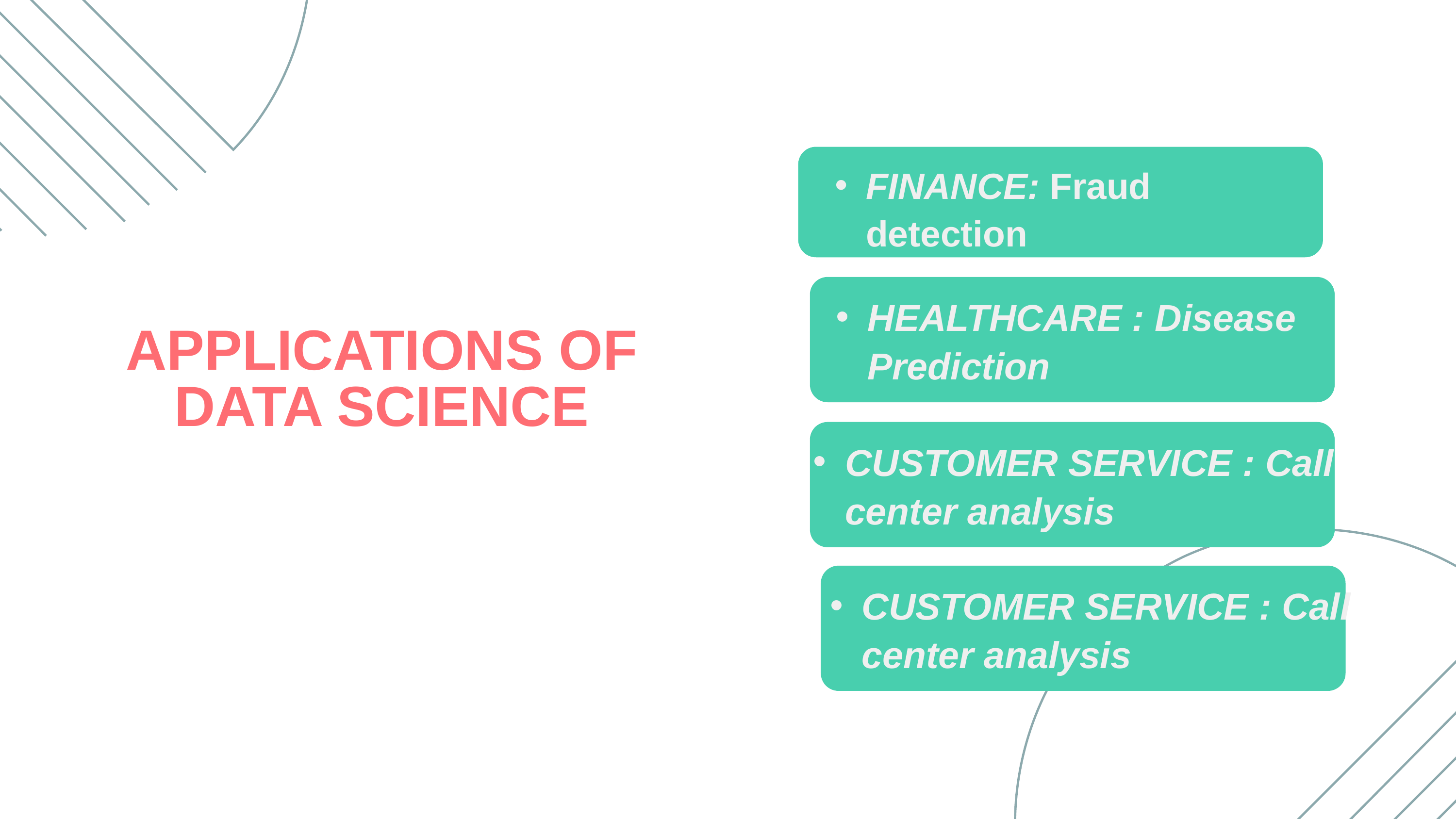

FINANCE: Fraud    detection

HEALTHCARE : Disease Prediction
APPLICATIONS OF DATA SCIENCE

CUSTOMER SERVICE : Call center analysis

CUSTOMER SERVICE : Call center analysis
Lorna Alvarado